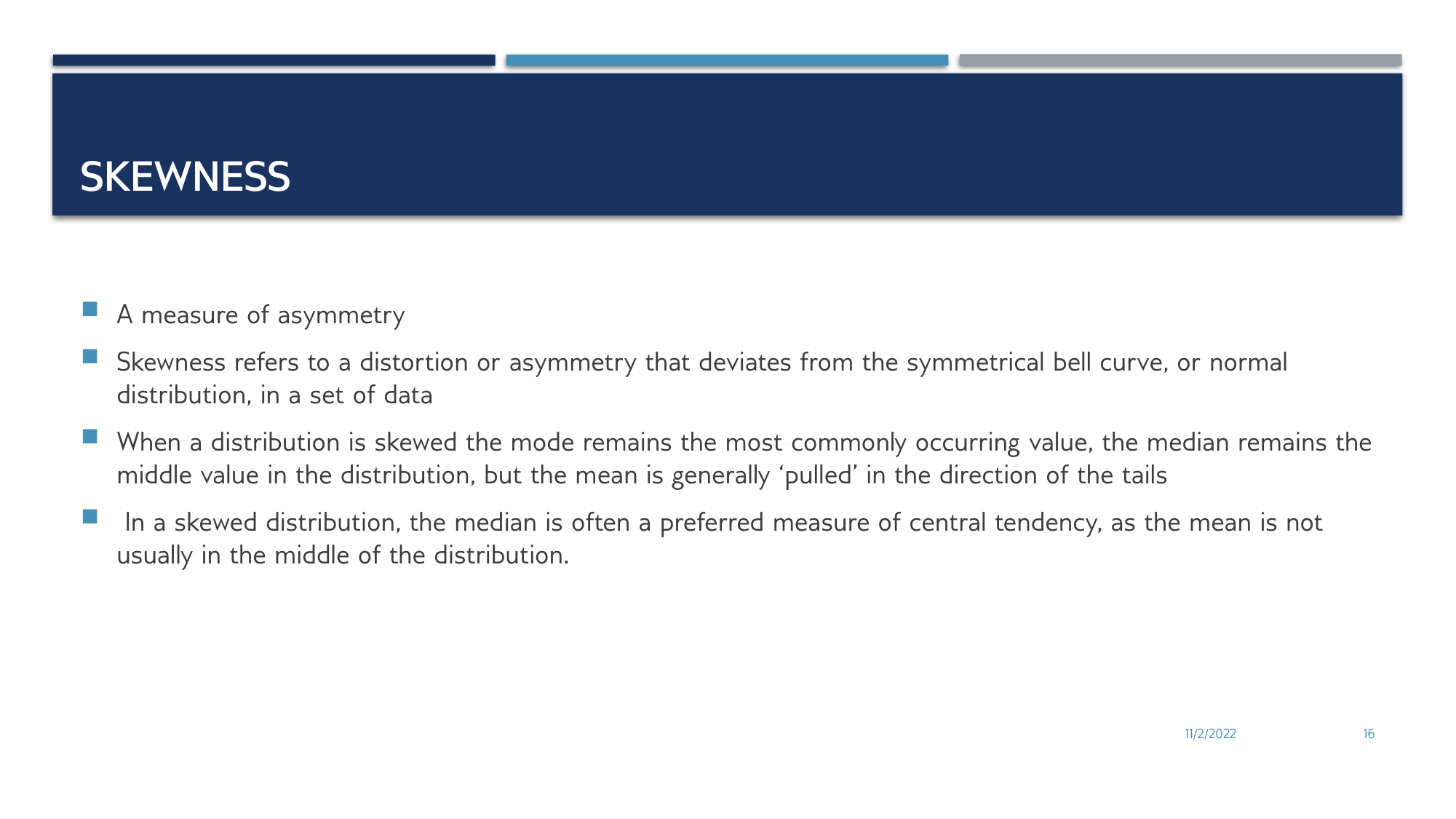

# Skewness

A measure of asymmetry
Skewness refers to a distortion or asymmetry that deviates from the symmetrical bell curve, or normal distribution, in a set of data
When a distribution is skewed the mode remains the most commonly occurring value, the median remains the middle value in the distribution, but the mean is generally ‘pulled’ in the direction of the tails
 In a skewed distribution, the median is often a preferred measure of central tendency, as the mean is not usually in the middle of the distribution.

11/2/2022
16